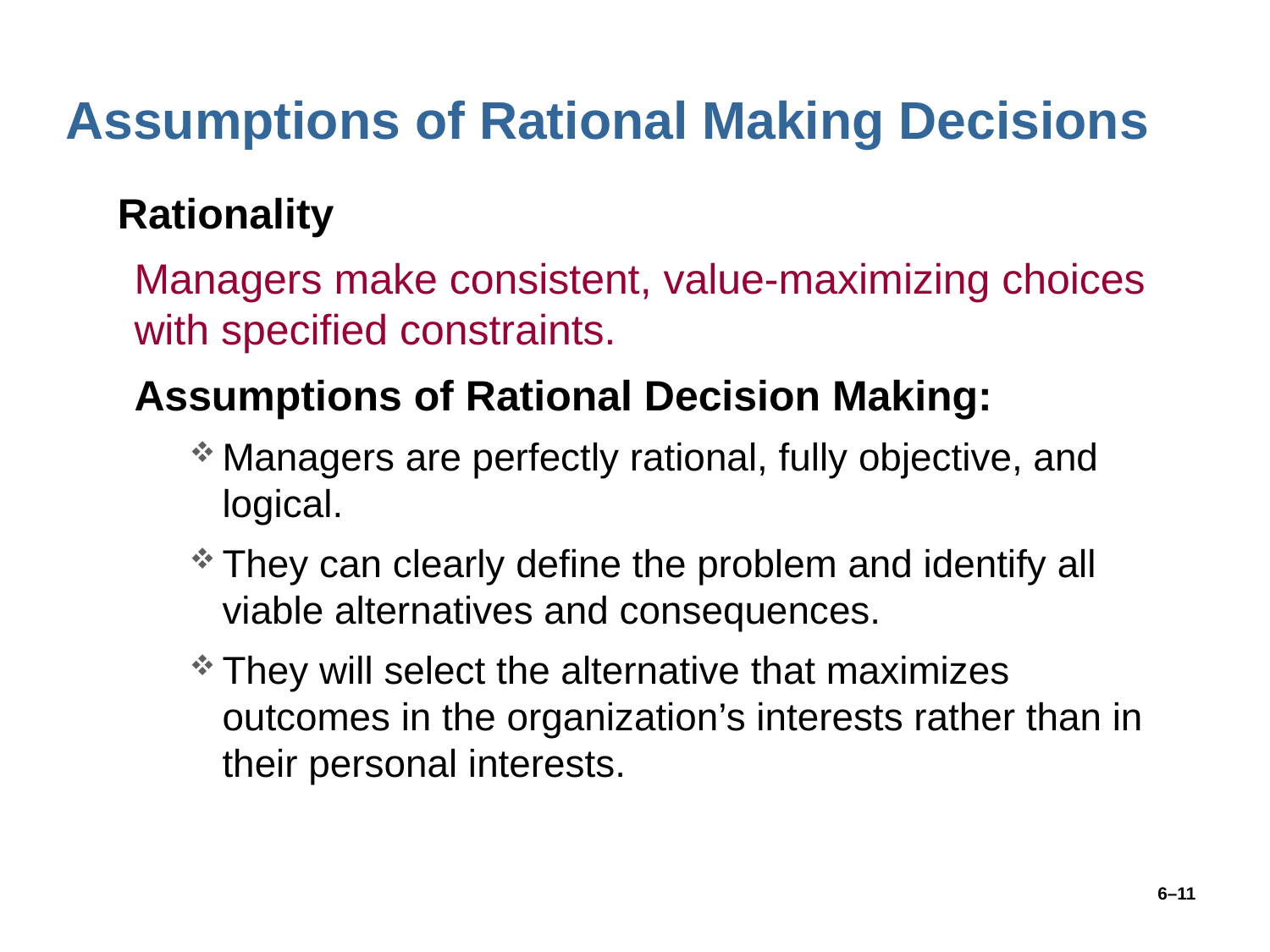

# Assumptions of Rational Making Decisions
Rationality
Managers make consistent, value-maximizing choices with specified constraints.
Assumptions of Rational Decision Making:
Managers are perfectly rational, fully objective, and logical.
They can clearly define the problem and identify all viable alternatives and consequences.
They will select the alternative that maximizes outcomes in the organization’s interests rather than in their personal interests.
6–11